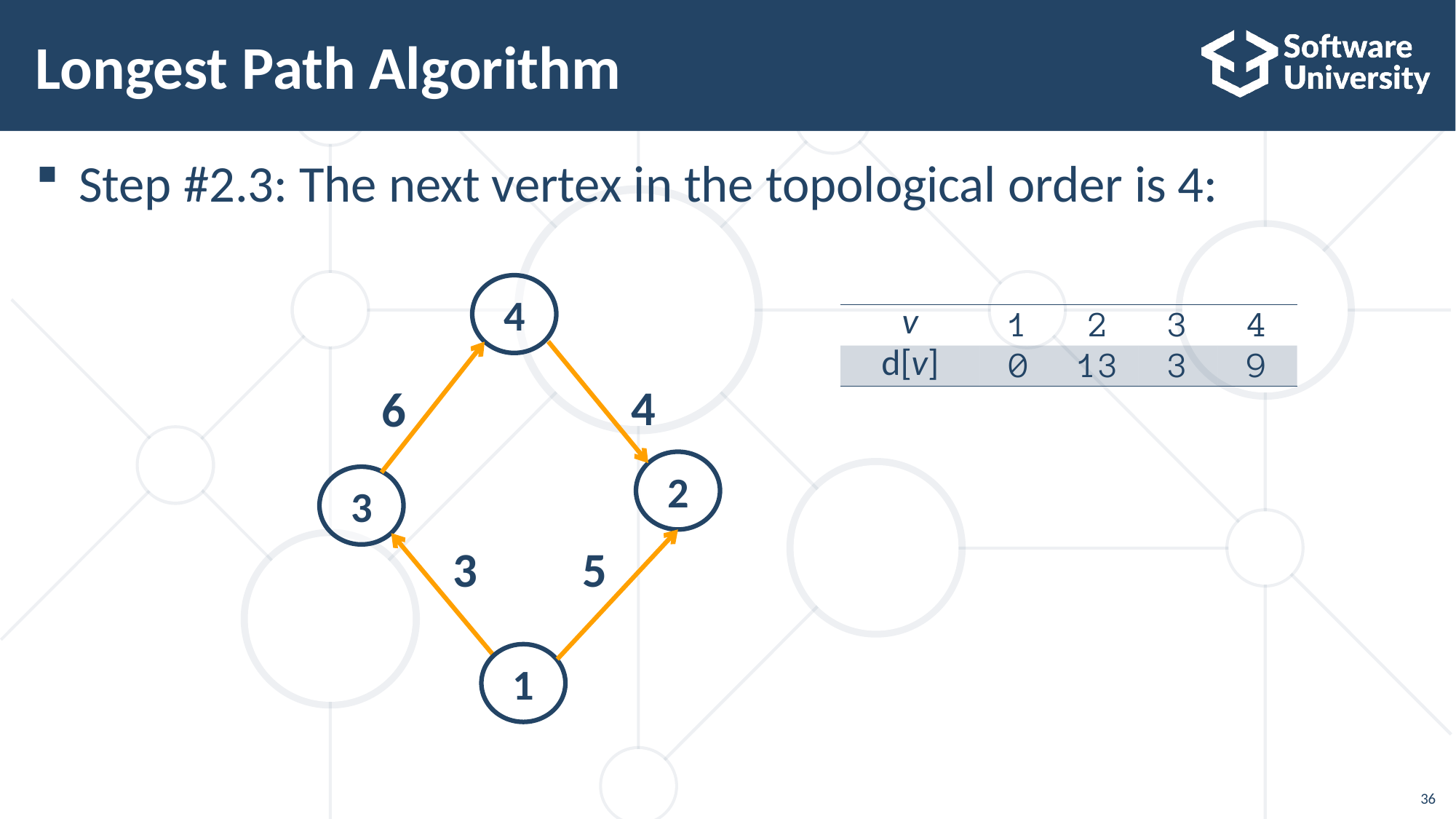

# Longest Path Algorithm
Step #2.3: The next vertex in the topological order is 4:

4
| v | 1 | 2 | 3 | 4 |
| --- | --- | --- | --- | --- |
| d[v] | 0 | 13 | 3 | 9 |
4
6
2
3
3
5

1
36